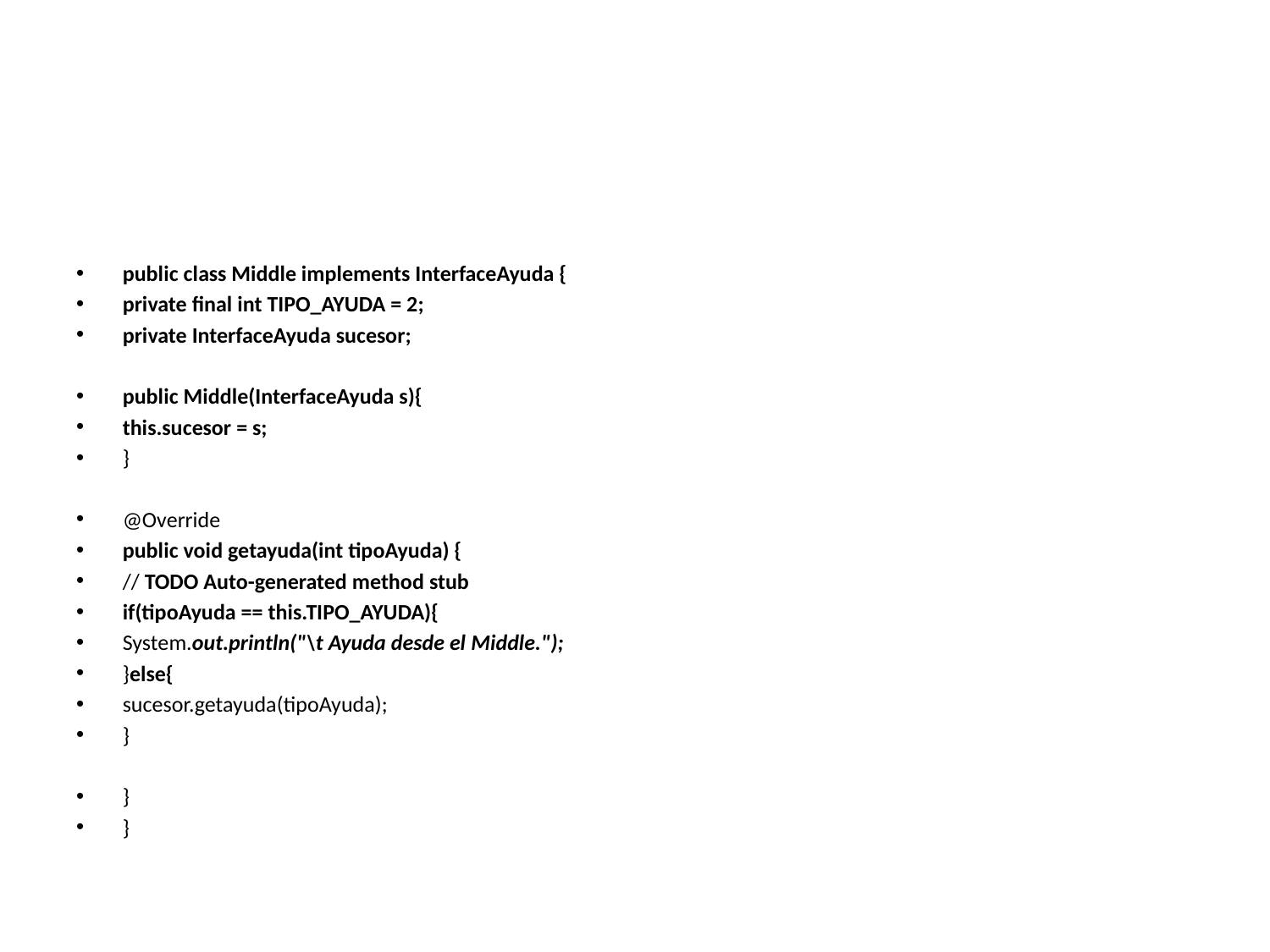

#

public class Middle implements InterfaceAyuda {
private final int TIPO_AYUDA = 2;
private InterfaceAyuda sucesor;

public Middle(InterfaceAyuda s){
this.sucesor = s;
}

@Override
public void getayuda(int tipoAyuda) {
// TODO Auto-generated method stub
if(tipoAyuda == this.TIPO_AYUDA){
System.out.println("\t Ayuda desde el Middle.");
}else{
sucesor.getayuda(tipoAyuda);
}

}
}